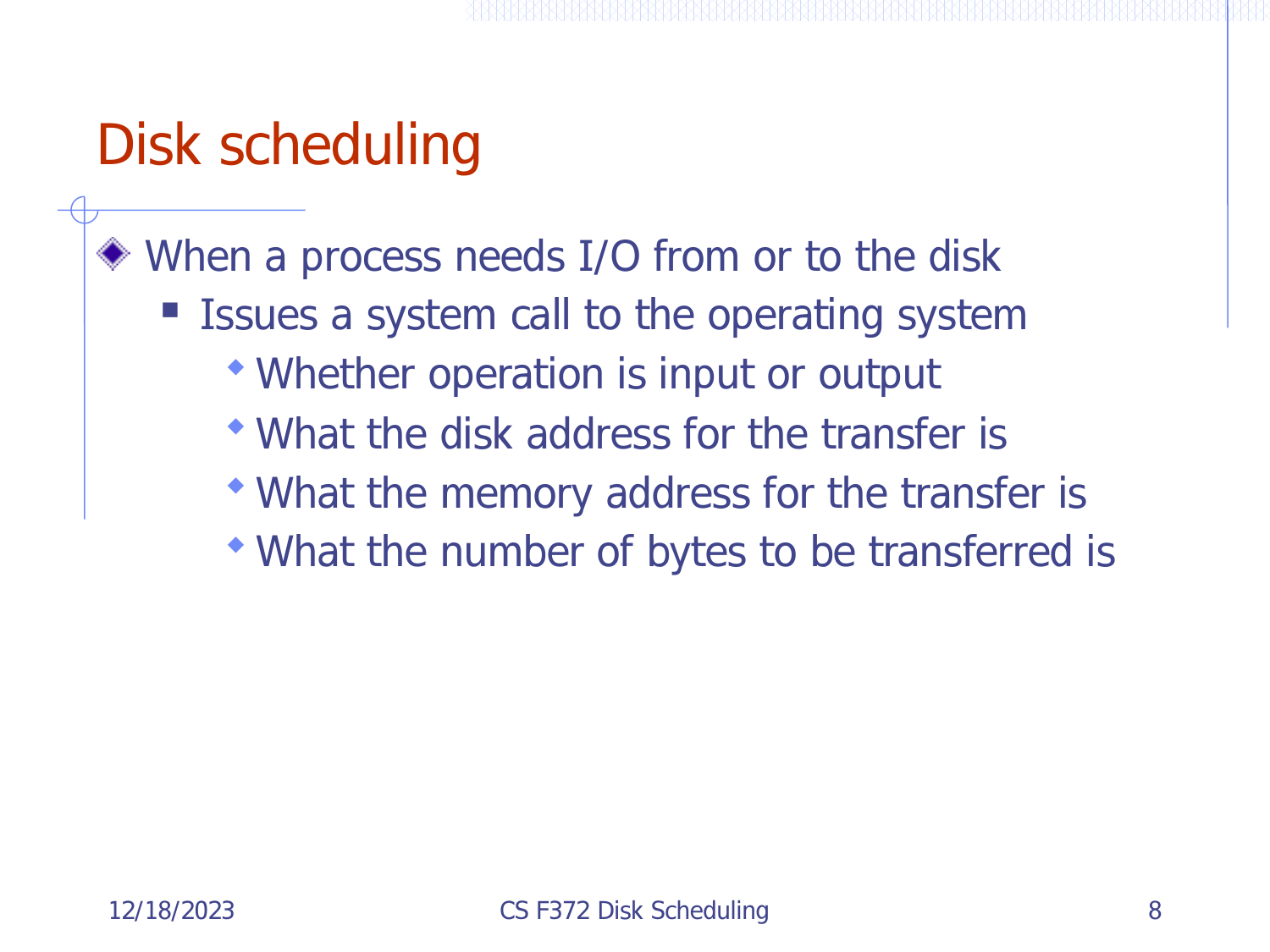

# Disk scheduling
When a process needs I/O from or to the disk
Issues a system call to the operating system
Whether operation is input or output
What the disk address for the transfer is
What the memory address for the transfer is
What the number of bytes to be transferred is

12/18/2023
CS F372 Disk Scheduling
8